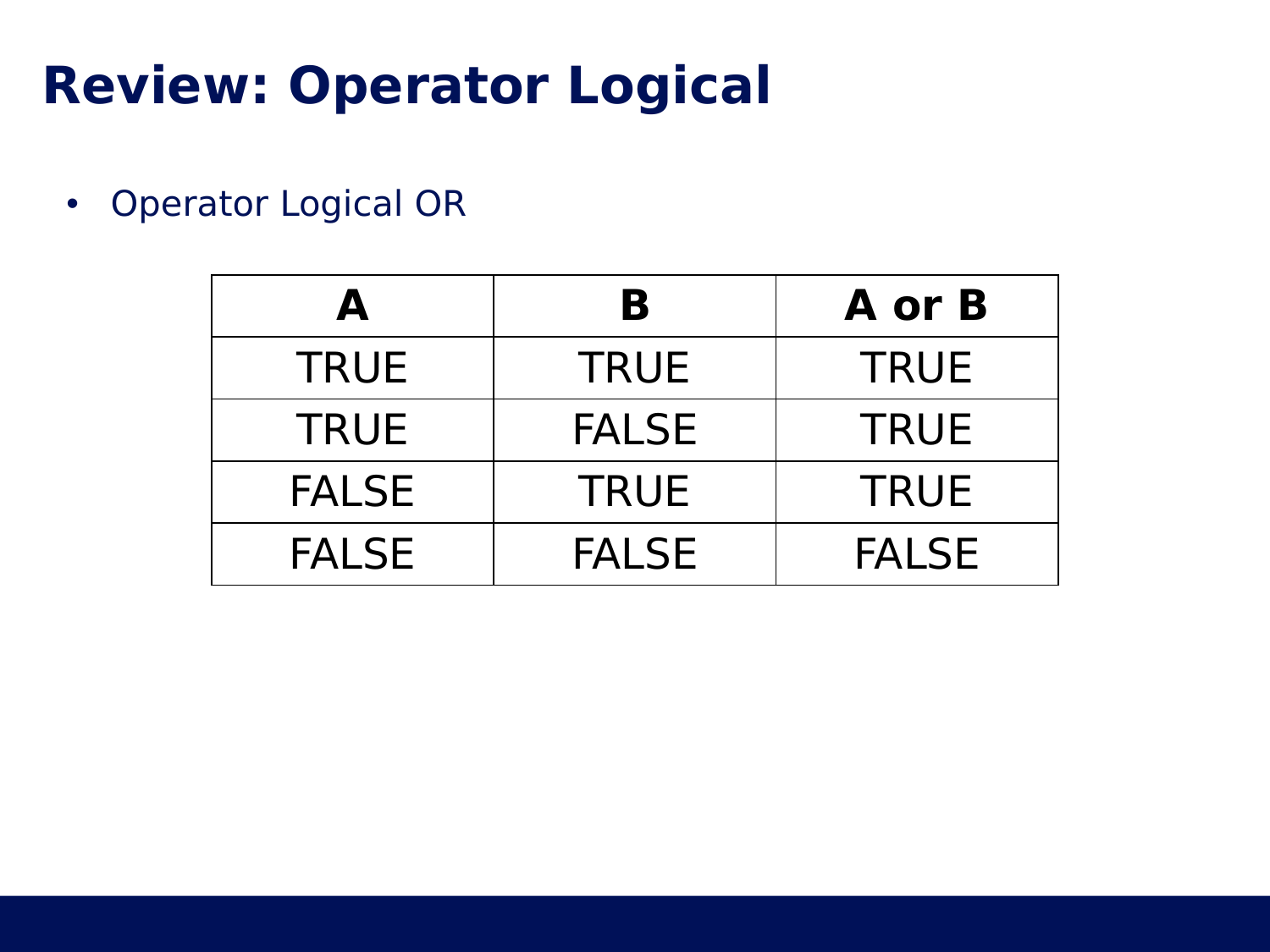

# Review: Operator Logical
Operator Logical OR

| A | B | A or B |
| --- | --- | --- |
| TRUE | TRUE | TRUE |
| TRUE | FALSE | TRUE |
| FALSE | TRUE | TRUE |
| FALSE | FALSE | FALSE |